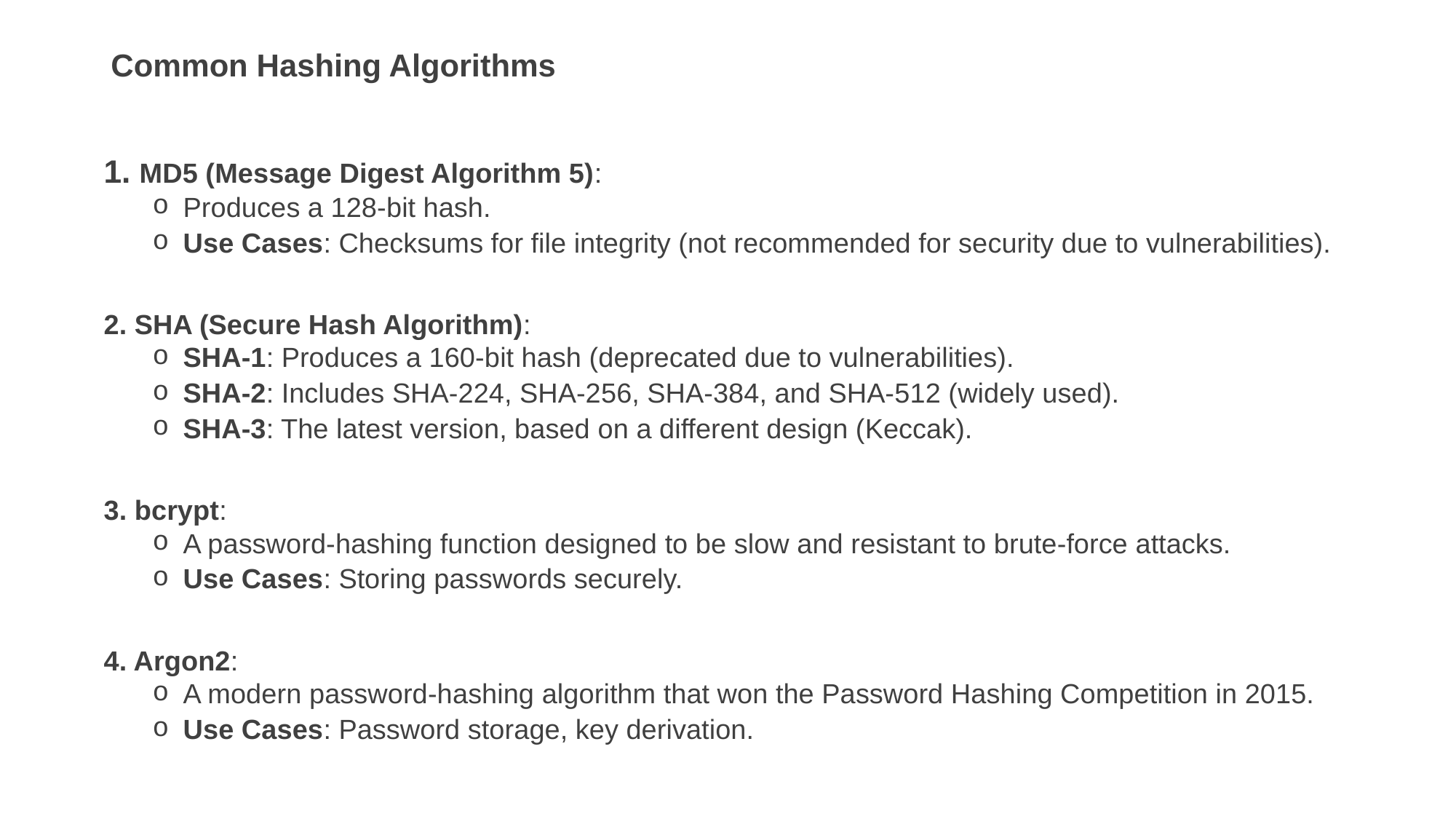

# Common Hashing Algorithms
1. MD5 (Message Digest Algorithm 5):
Produces a 128-bit hash.
Use Cases: Checksums for file integrity (not recommended for security due to vulnerabilities).

2. SHA (Secure Hash Algorithm):
SHA-1: Produces a 160-bit hash (deprecated due to vulnerabilities).
SHA-2: Includes SHA-224, SHA-256, SHA-384, and SHA-512 (widely used).
SHA-3: The latest version, based on a different design (Keccak).

3. bcrypt:
A password-hashing function designed to be slow and resistant to brute-force attacks.
Use Cases: Storing passwords securely.

4. Argon2:
A modern password-hashing algorithm that won the Password Hashing Competition in 2015.
Use Cases: Password storage, key derivation.